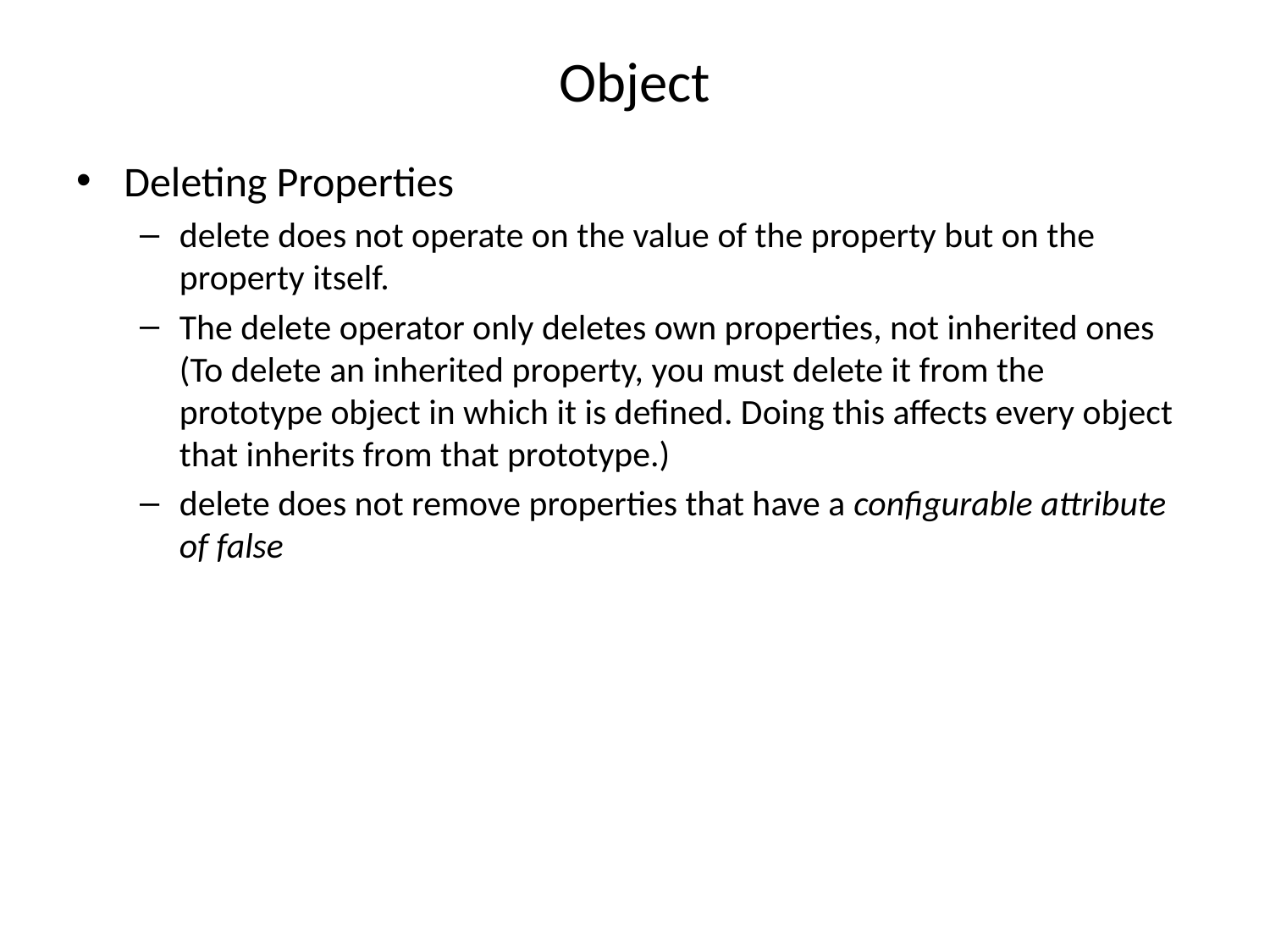

# Object
Deleting Properties
delete does not operate on the value of the property but on the property itself.
The delete operator only deletes own properties, not inherited ones (To delete an inherited property, you must delete it from the prototype object in which it is defined. Doing this affects every object that inherits from that prototype.)
delete does not remove properties that have a configurable attribute of false